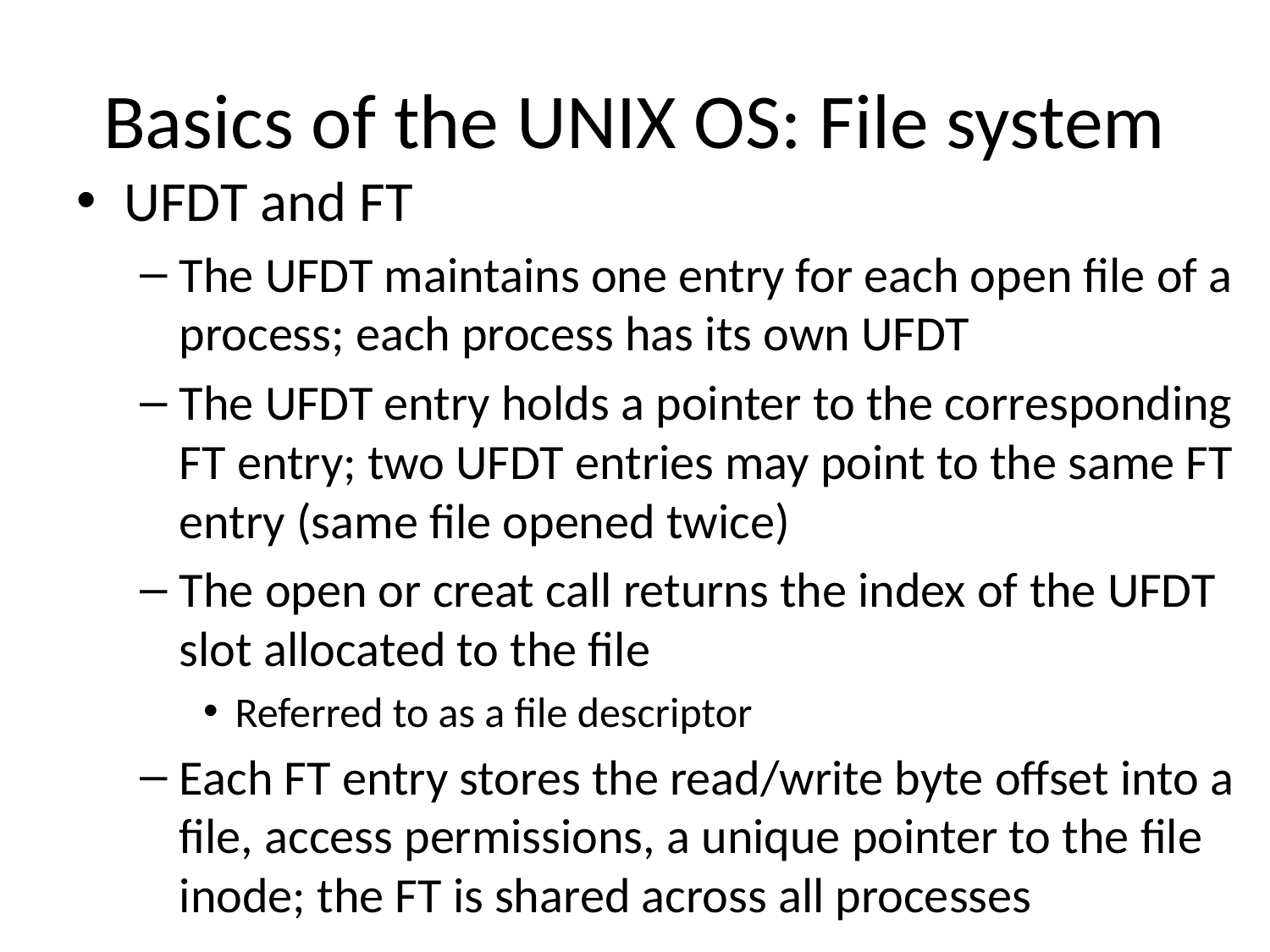

# Basics of the UNIX OS: File system
UFDT and FT
The UFDT maintains one entry for each open file of a process; each process has its own UFDT
The UFDT entry holds a pointer to the corresponding FT entry; two UFDT entries may point to the same FT entry (same file opened twice)
The open or creat call returns the index of the UFDT slot allocated to the file
Referred to as a file descriptor
Each FT entry stores the read/write byte offset into a file, access permissions, a unique pointer to the file inode; the FT is shared across all processes